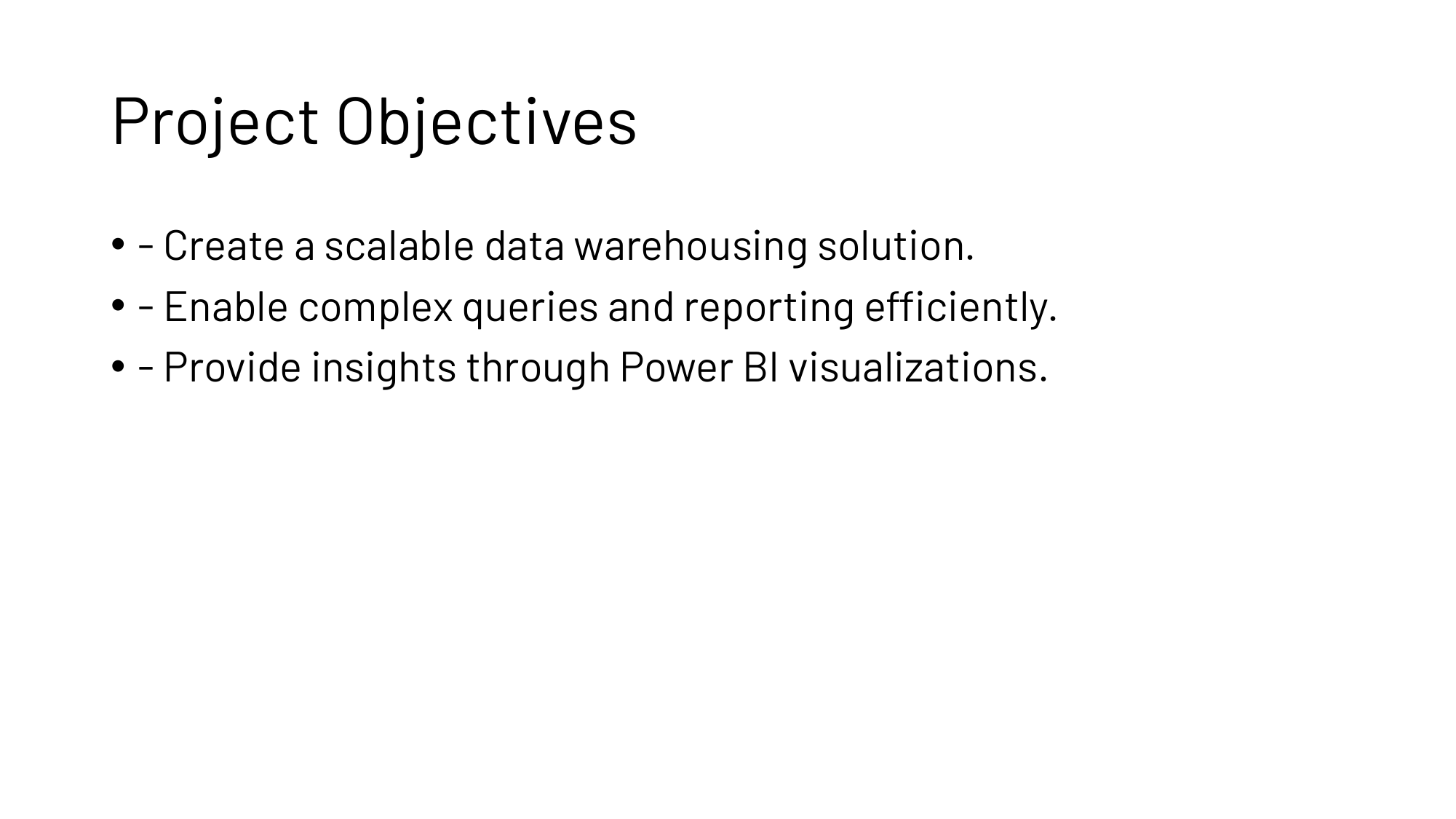

# Project Objectives
- Create a scalable data warehousing solution.
- Enable complex queries and reporting efficiently.
- Provide insights through Power BI visualizations.